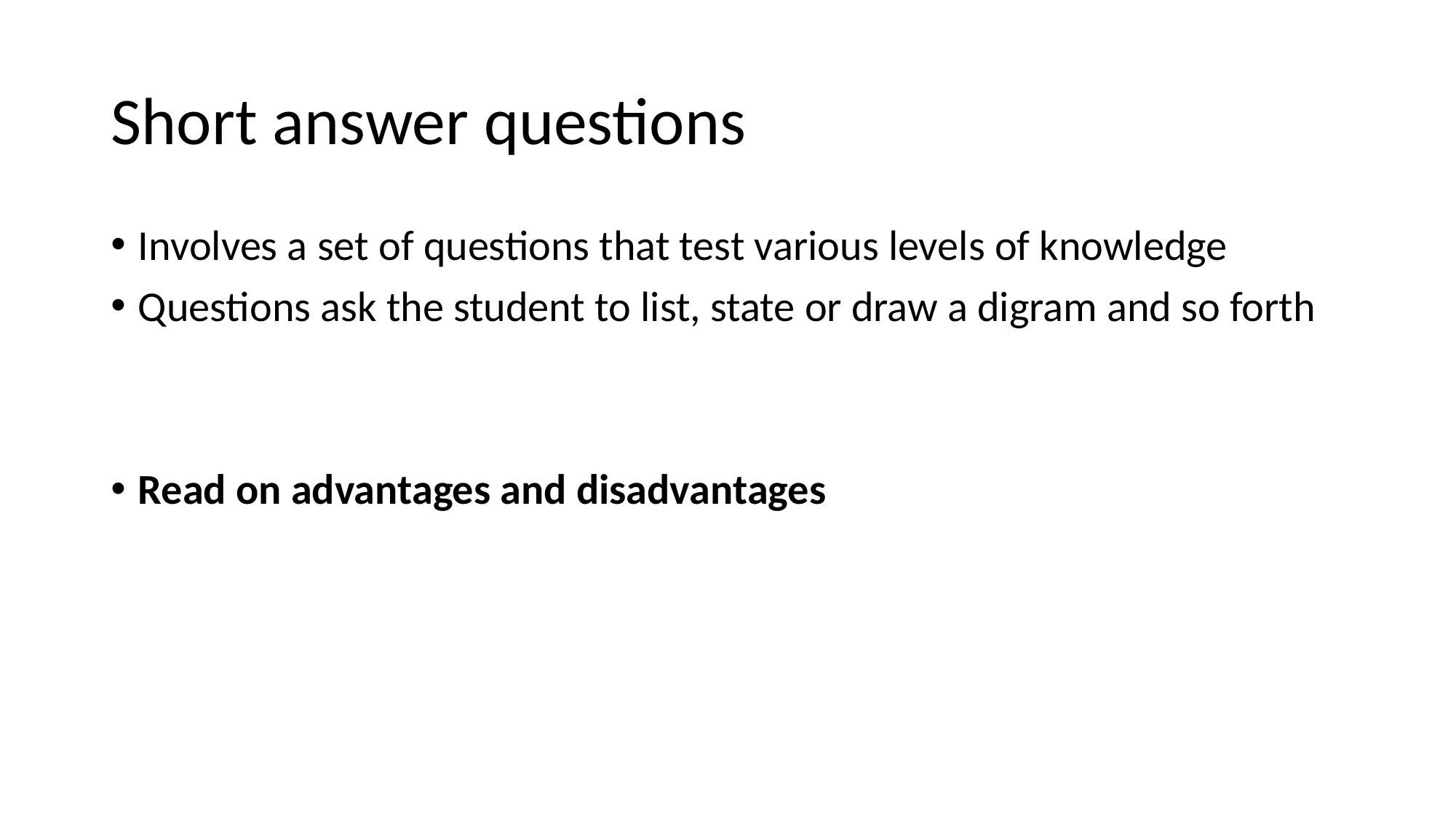

# Short answer questions
Involves a set of questions that test various levels of knowledge
Questions ask the student to list, state or draw a digram and so forth

Read on advantages and disadvantages